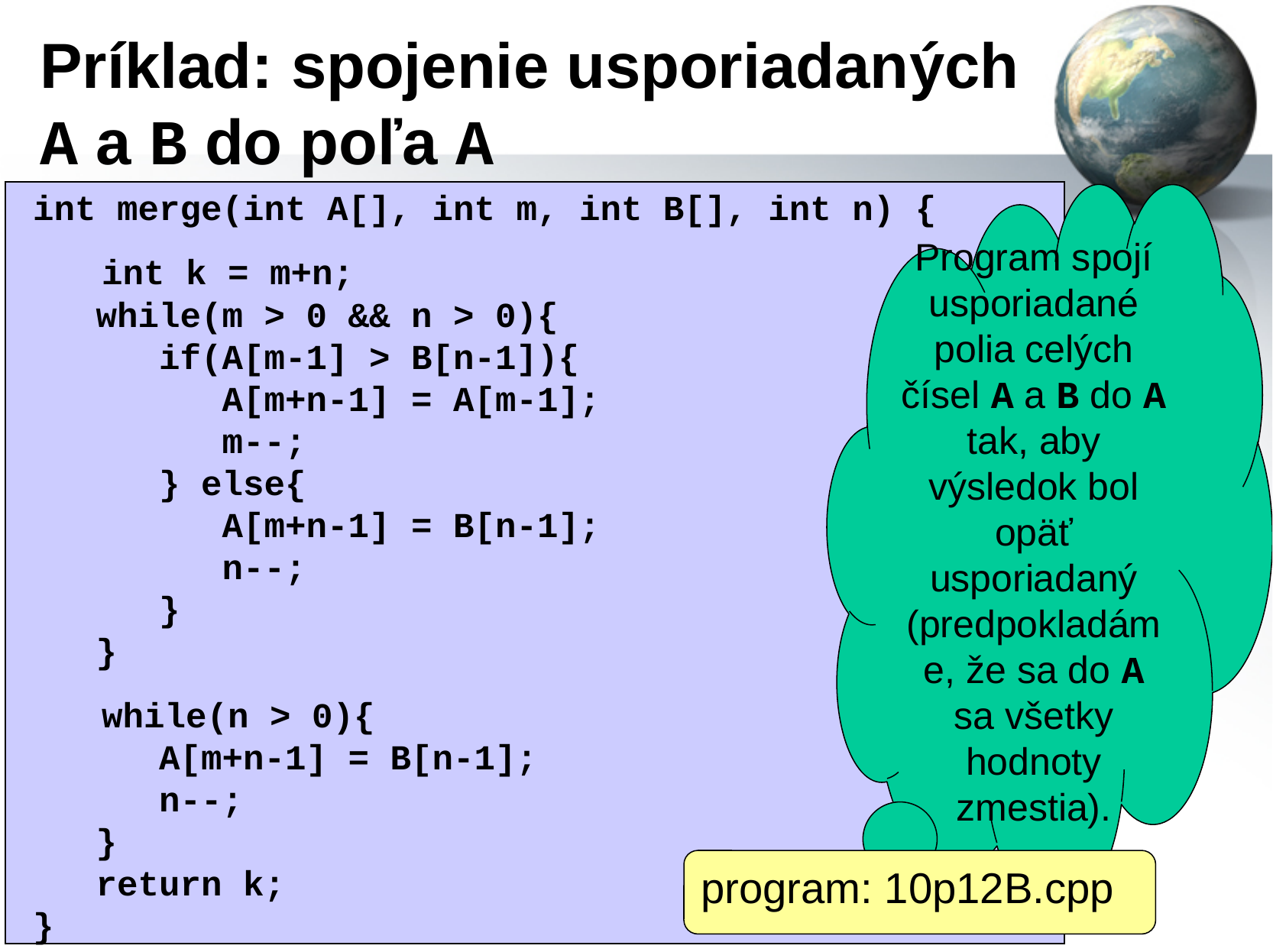

Príklad: spojenie usporiadaných  A a B do poľa A
int merge(int A[], int m, int B[], int n) {

   int k = m+n;
   while(m > 0 && n > 0){
      if(A[m-1] > B[n-1]){
         A[m+n-1] = A[m-1];
         m--;
      } else{
         A[m+n-1] = B[n-1];
         n--;
      }
   }

   while(n > 0){
      A[m+n-1] = B[n-1];
      n--;
   }
   return k;
}

Program spojí usporiadané polia celých čísel A a B do A tak, aby výsledok bol opäť usporiadaný (predpokladáme, že sa do A sa všetky hodnoty zmestia).
program: 10p12B.cpp